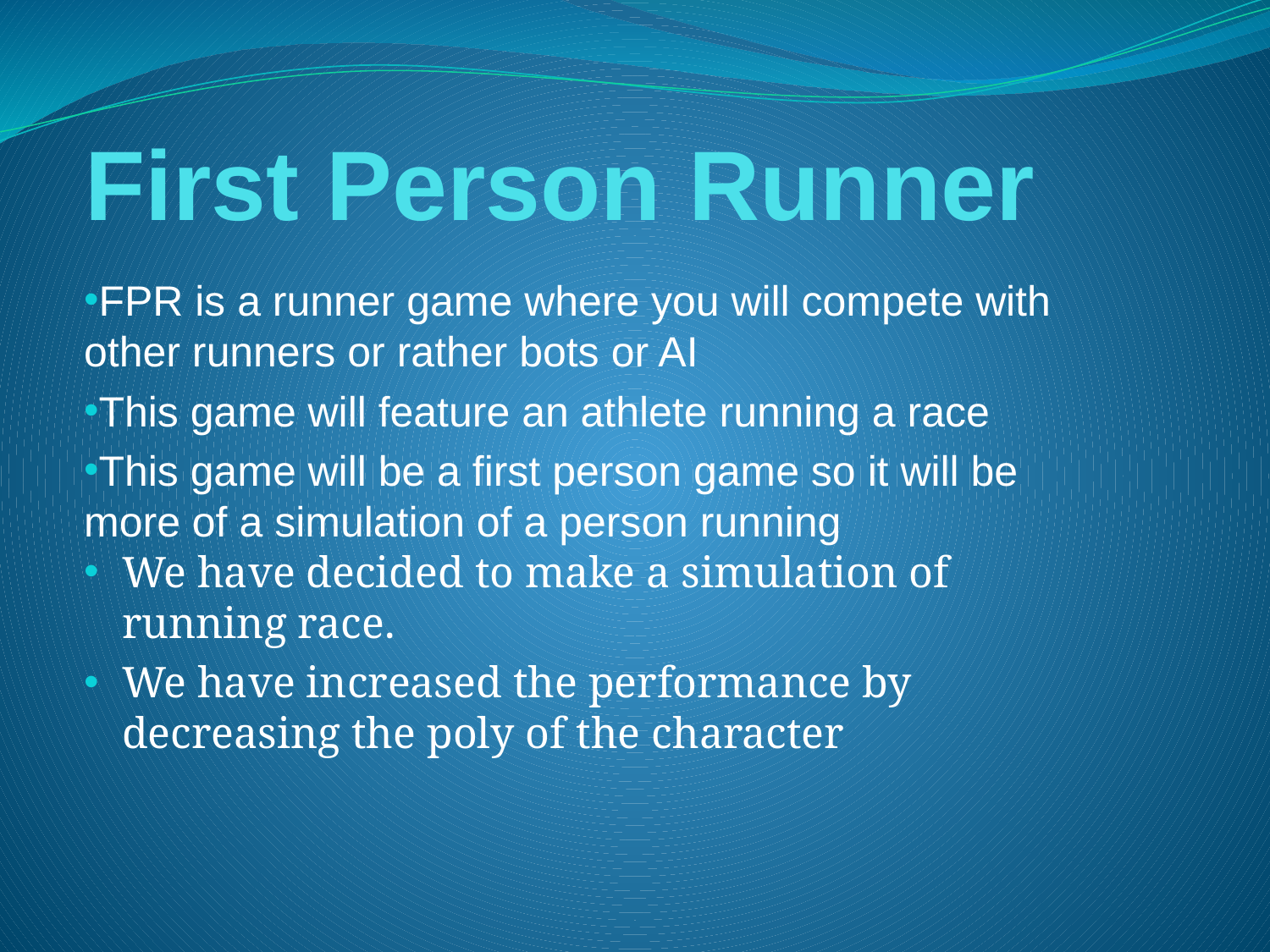

# First Person Runner
FPR is a runner game where you will compete with other runners or rather bots or AI
This game will feature an athlete running a race
This game will be a first person game so it will be more of a simulation of a person running
We have decided to make a simulation of running race.
We have increased the performance by decreasing the poly of the character